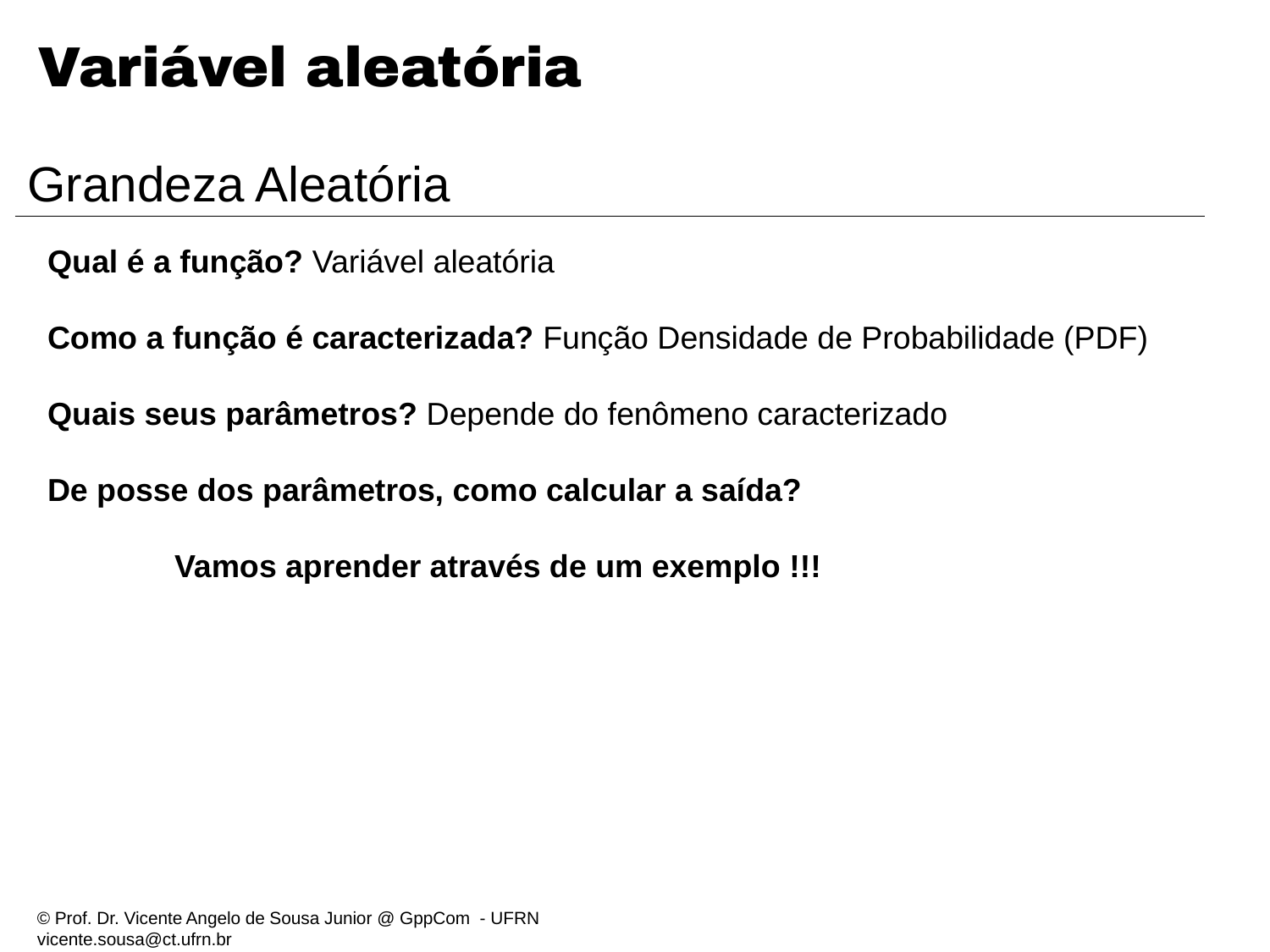

# Variável aleatória
Grandeza Aleatória

Qual é a função? Variável aleatória

Como a função é caracterizada? Função Densidade de Probabilidade (PDF)

Quais seus parâmetros? Depende do fenômeno caracterizado

De posse dos parâmetros, como calcular a saída?

	Vamos aprender através de um exemplo !!!